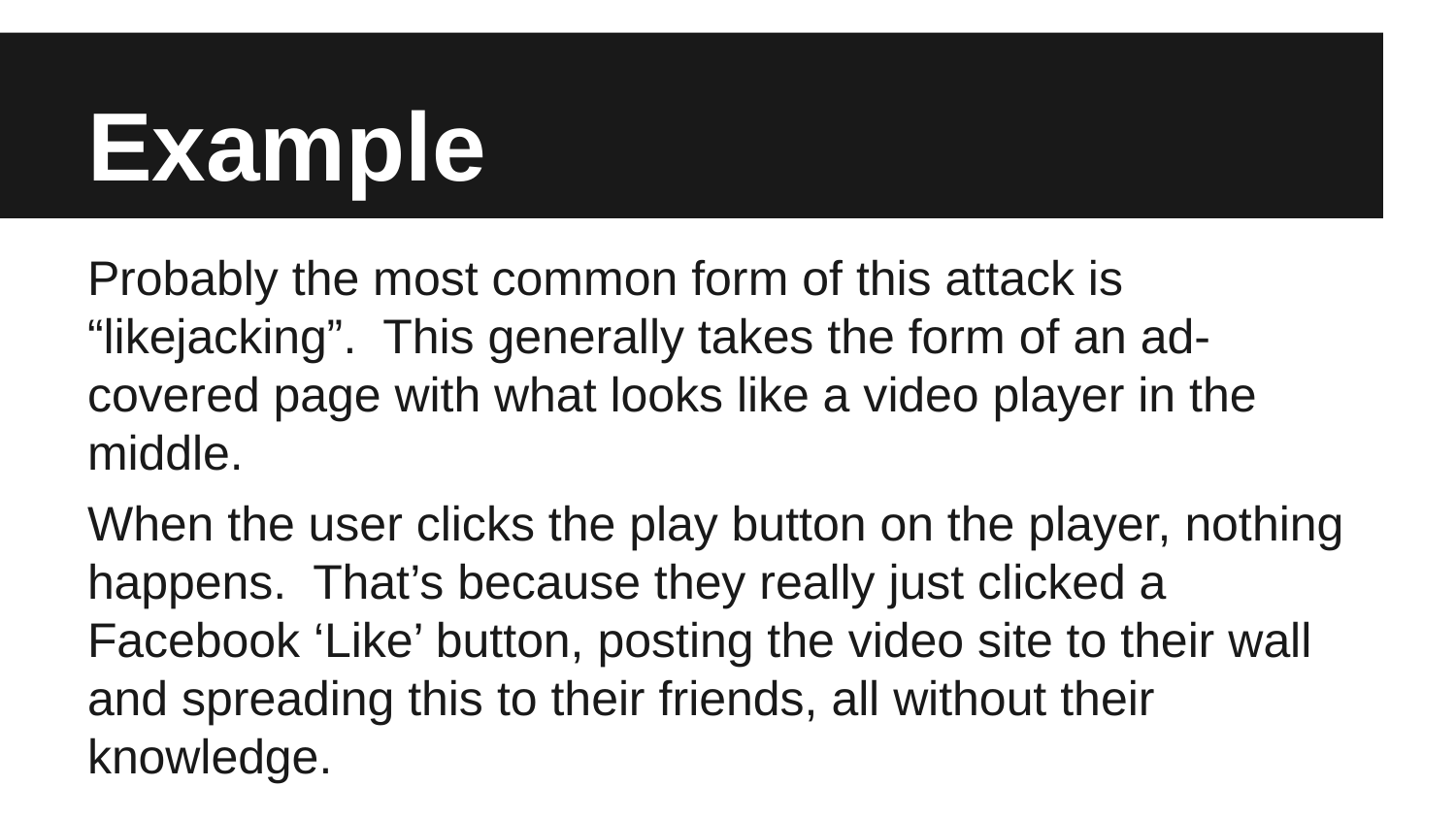

# Example
Probably the most common form of this attack is “likejacking”.  This generally takes the form of an ad-covered page with what looks like a video player in the middle.
When the user clicks the play button on the player, nothing happens.  That’s because they really just clicked a Facebook ‘Like’ button, posting the video site to their wall and spreading this to their friends, all without their knowledge.